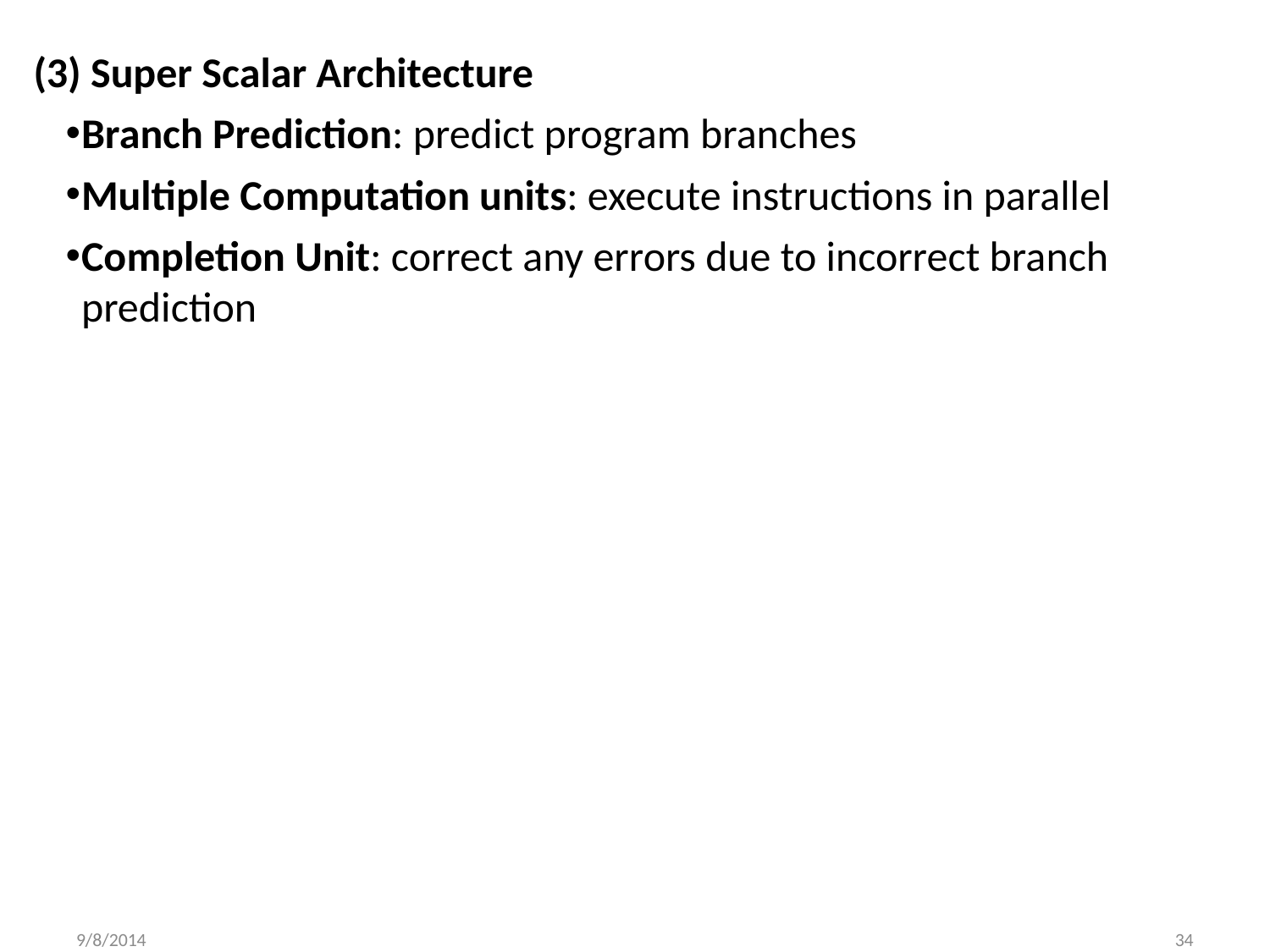

(3) Super Scalar Architecture
Branch Prediction: predict program branches
Multiple Computation units: execute instructions in parallel
Completion Unit: correct any errors due to incorrect branch prediction
9/8/2014
34